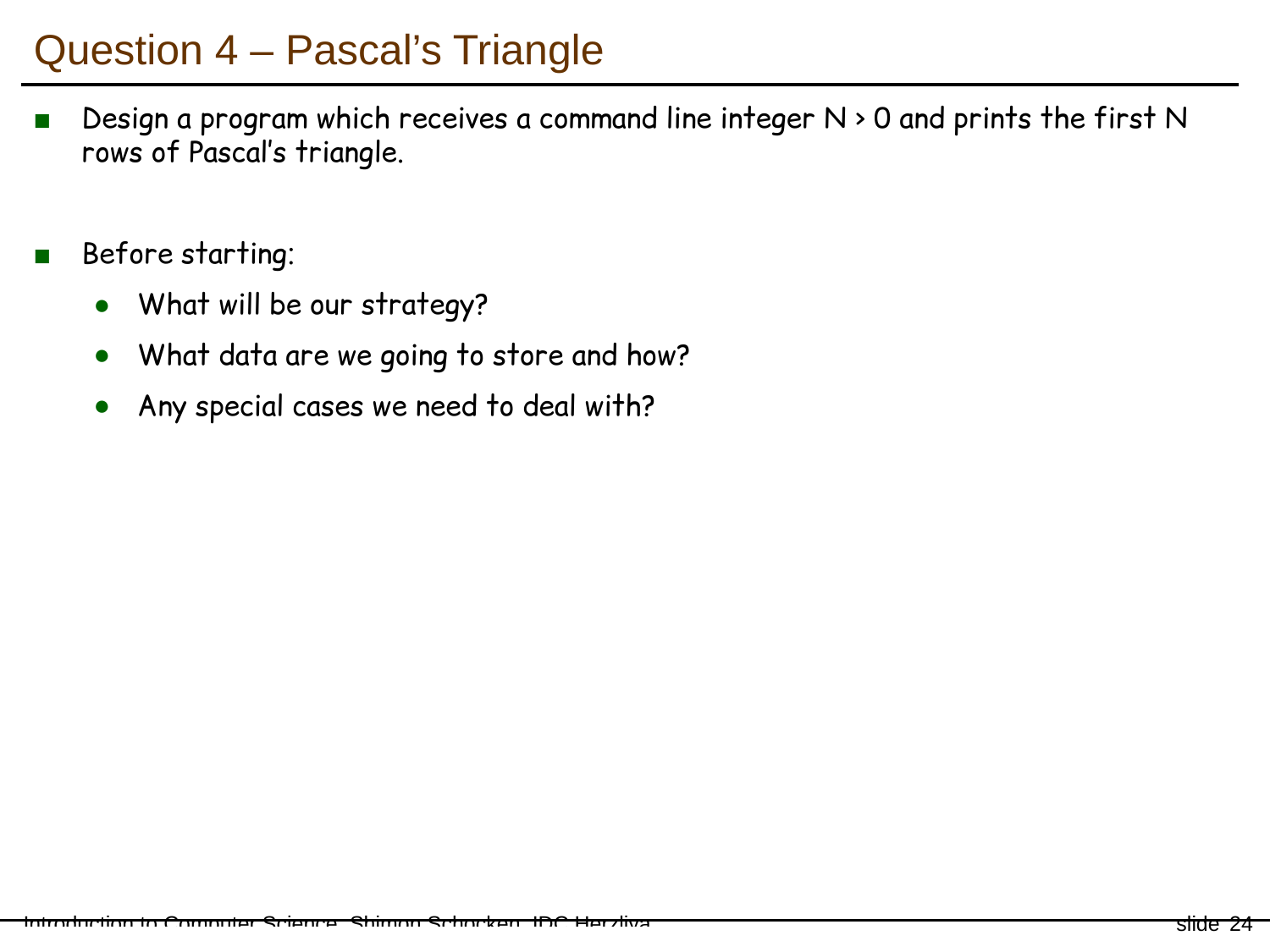

Question 4 – Pascal’s Triangle
Design a program which receives a command line integer N > 0 and prints the first N rows of Pascal’s triangle.

Before starting:
What will be our strategy?
What data are we going to store and how?
Any special cases we need to deal with?